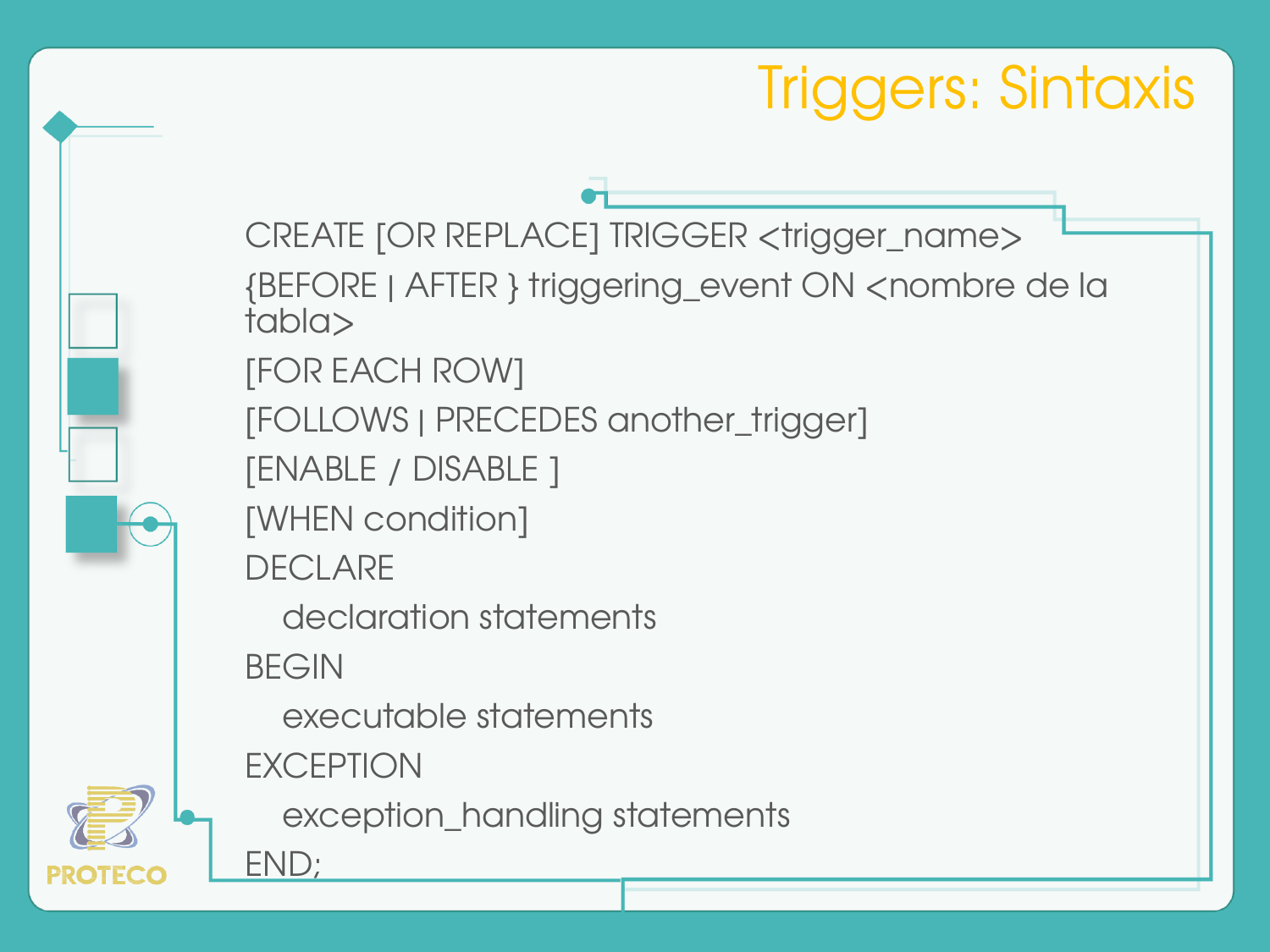

# Triggers: Sintaxis
CREATE [OR REPLACE] TRIGGER <trigger_name>
{BEFORE | AFTER } triggering_event ON <nombre de la tabla>
[FOR EACH ROW]
[FOLLOWS | PRECEDES another_trigger]
[ENABLE / DISABLE ]
[WHEN condition]
DECLARE
    declaration statements
BEGIN
    executable statements
EXCEPTION
    exception_handling statements
END;